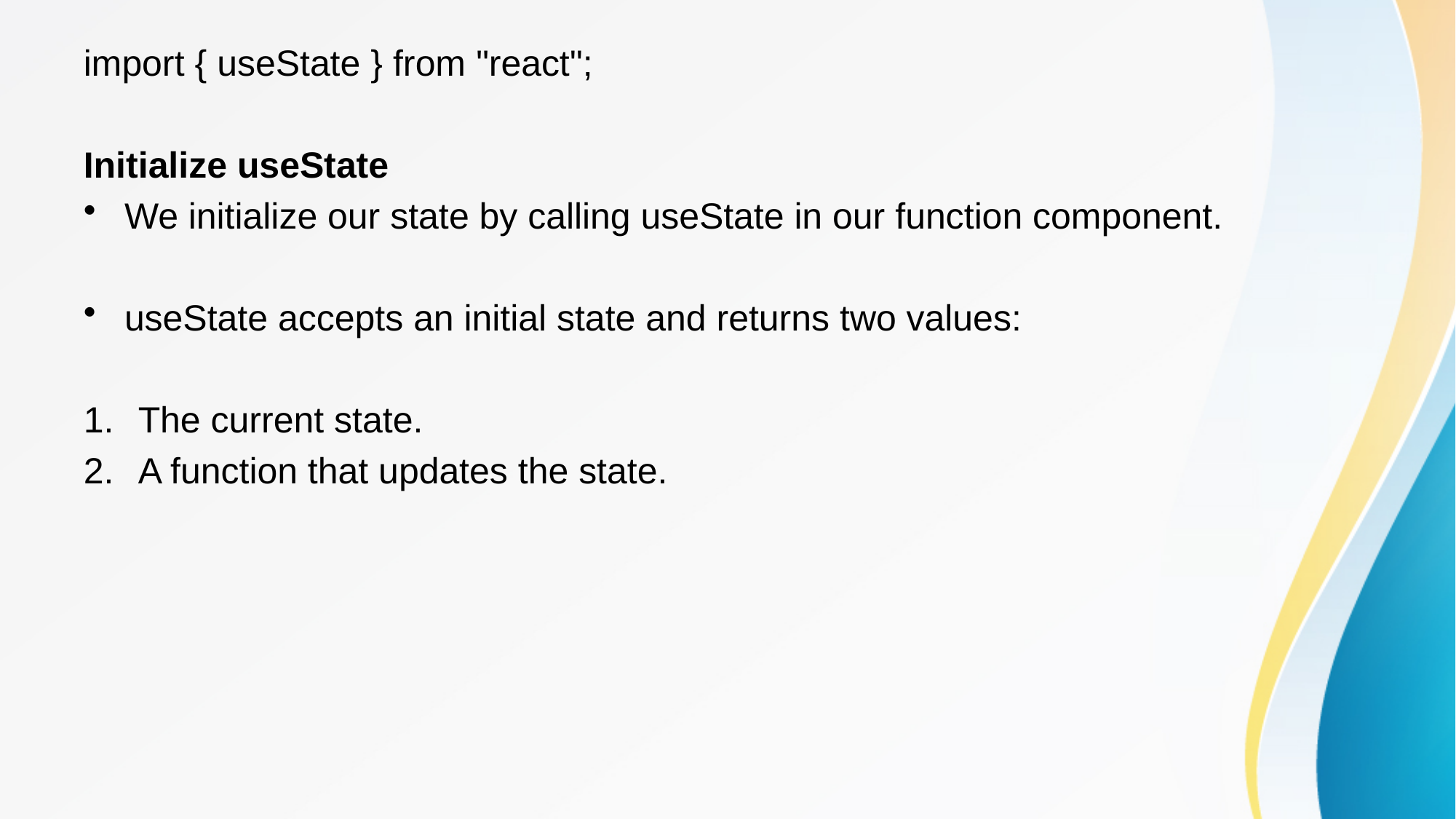

import { useState } from "react";

Initialize useState
We initialize our state by calling useState in our function component.

useState accepts an initial state and returns two values:

The current state.
A function that updates the state.